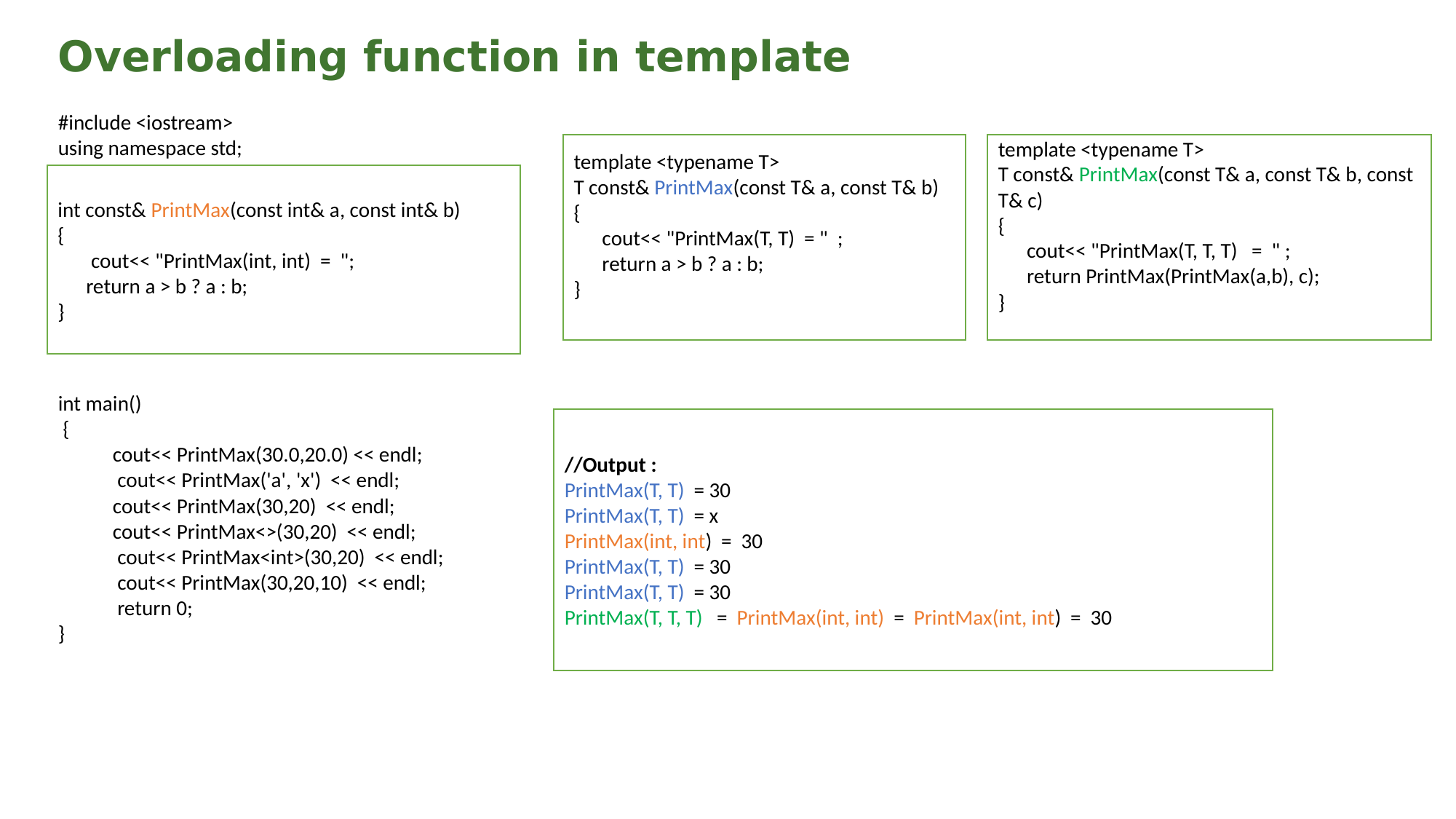

# Overloading function in template
#include <iostream>
using namespace std;

int main()
 {
cout<< PrintMax(30.0,20.0) << endl;
 cout<< PrintMax('a', 'x')  << endl;
cout<< PrintMax(30,20)  << endl;
cout<< PrintMax<>(30,20)  << endl;
 cout<< PrintMax<int>(30,20)  << endl;
 cout<< PrintMax(30,20,10)  << endl;
 return 0;
}
template <typename T>
T const& PrintMax(const T& a, const T& b)
{
      cout<< "PrintMax(T, T)  = "  ;
      return a > b ? a : b;
}

template <typename T>
T const& PrintMax(const T& a, const T& b, const T& c)
{
      cout<< "PrintMax(T, T, T)   =  " ;
      return PrintMax(PrintMax(a,b), c);
}

int const& PrintMax(const int& a, const int& b)
{
       cout<< "PrintMax(int, int)  =  ";
      return a > b ? a : b;
}
//Output :
PrintMax(T, T)  = 30
PrintMax(T, T)  = x
PrintMax(int, int)  =  30
PrintMax(T, T)  = 30
PrintMax(T, T)  = 30
PrintMax(T, T, T)   =  PrintMax(int, int)  =  PrintMax(int, int)  =  30